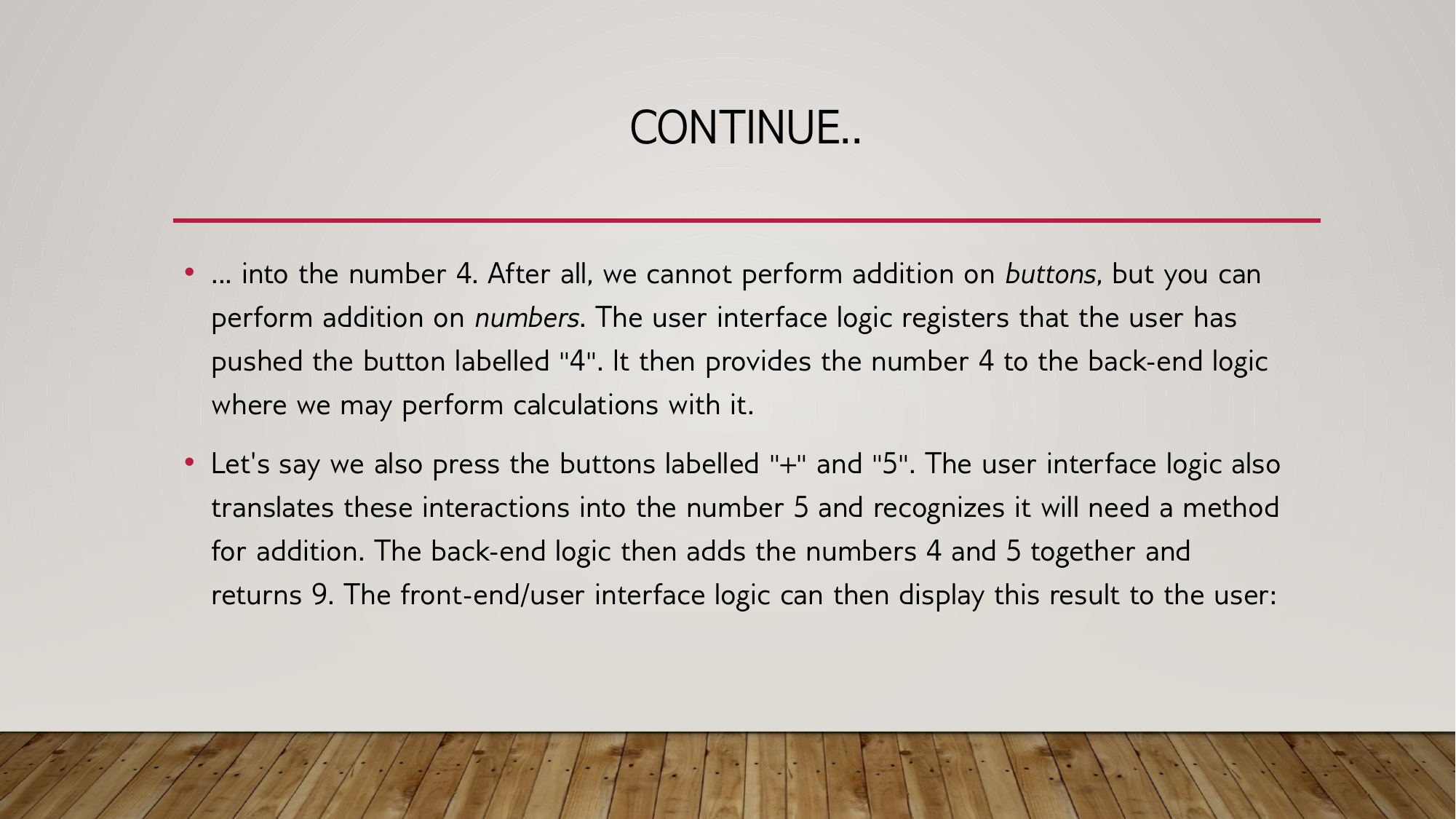

# Continue..
... into the number 4. After all, we cannot perform addition on buttons, but you can perform addition on numbers. The user interface logic registers that the user has pushed the button labelled "4". It then provides the number 4 to the back-end logic where we may perform calculations with it.
Let's say we also press the buttons labelled "+" and "5". The user interface logic also translates these interactions into the number 5 and recognizes it will need a method for addition. The back-end logic then adds the numbers 4 and 5 together and returns 9. The front-end/user interface logic can then display this result to the user: